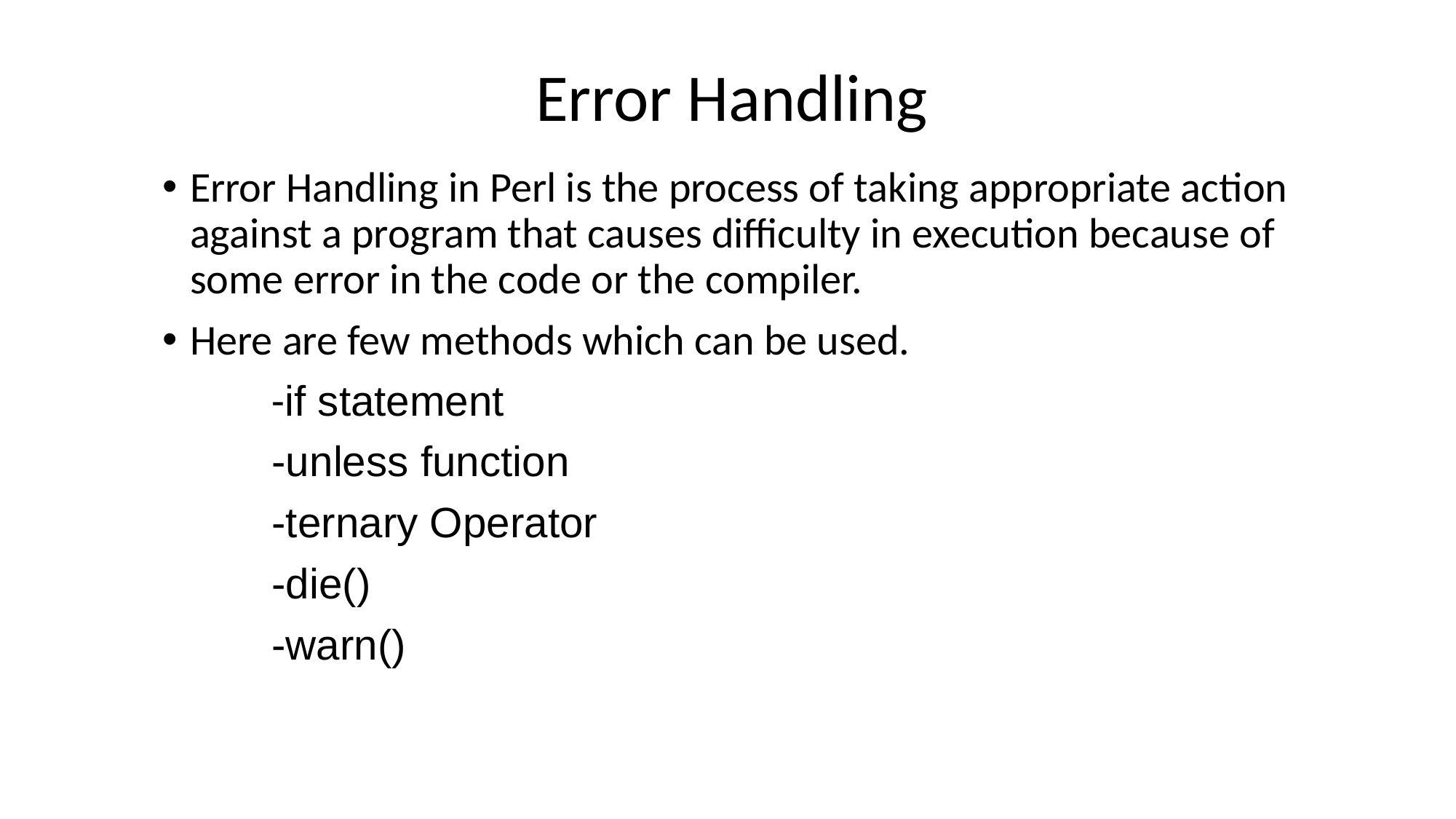

# Error Handling
Error Handling in Perl is the process of taking appropriate action against a program that causes difficulty in execution because of some error in the code or the compiler.
Here are few methods which can be used.
	-if statement
	-unless function
	-ternary Operator
	-die()
	-warn()